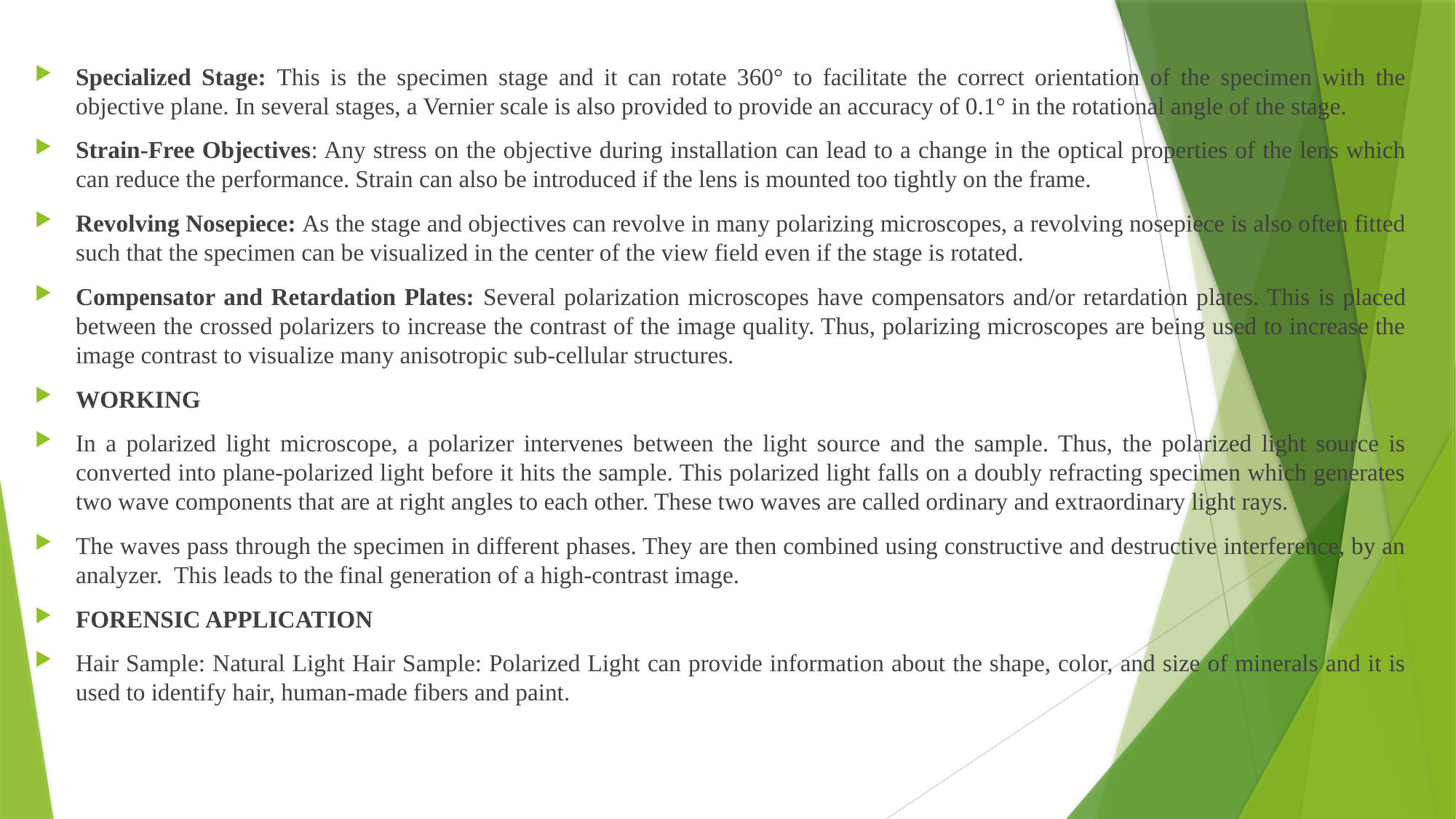

Specialized Stage: This is the specimen stage and it can rotate 360° to facilitate the correct orientation of the specimen with the objective plane. In several stages, a Vernier scale is also provided to provide an accuracy of 0.1° in the rotational angle of the stage.
Strain-Free Objectives: Any stress on the objective during installation can lead to a change in the optical properties of the lens which can reduce the performance. Strain can also be introduced if the lens is mounted too tightly on the frame.
Revolving Nosepiece: As the stage and objectives can revolve in many polarizing microscopes, a revolving nosepiece is also often fitted such that the specimen can be visualized in the center of the view field even if the stage is rotated.
Compensator and Retardation Plates: Several polarization microscopes have compensators and/or retardation plates. This is placed between the crossed polarizers to increase the contrast of the image quality. Thus, polarizing microscopes are being used to increase the image contrast to visualize many anisotropic sub-cellular structures.
WORKING
In a polarized light microscope, a polarizer intervenes between the light source and the sample. Thus, the polarized light source is converted into plane-polarized light before it hits the sample. This polarized light falls on a doubly refracting specimen which generates two wave components that are at right angles to each other. These two waves are called ordinary and extraordinary light rays.
The waves pass through the specimen in different phases. They are then combined using constructive and destructive interference, by an analyzer.  This leads to the final generation of a high-contrast image.
FORENSIC APPLICATION
Hair Sample: Natural Light Hair Sample: Polarized Light can provide information about the shape, color, and size of minerals and it is used to identify hair, human-made fibers and paint.